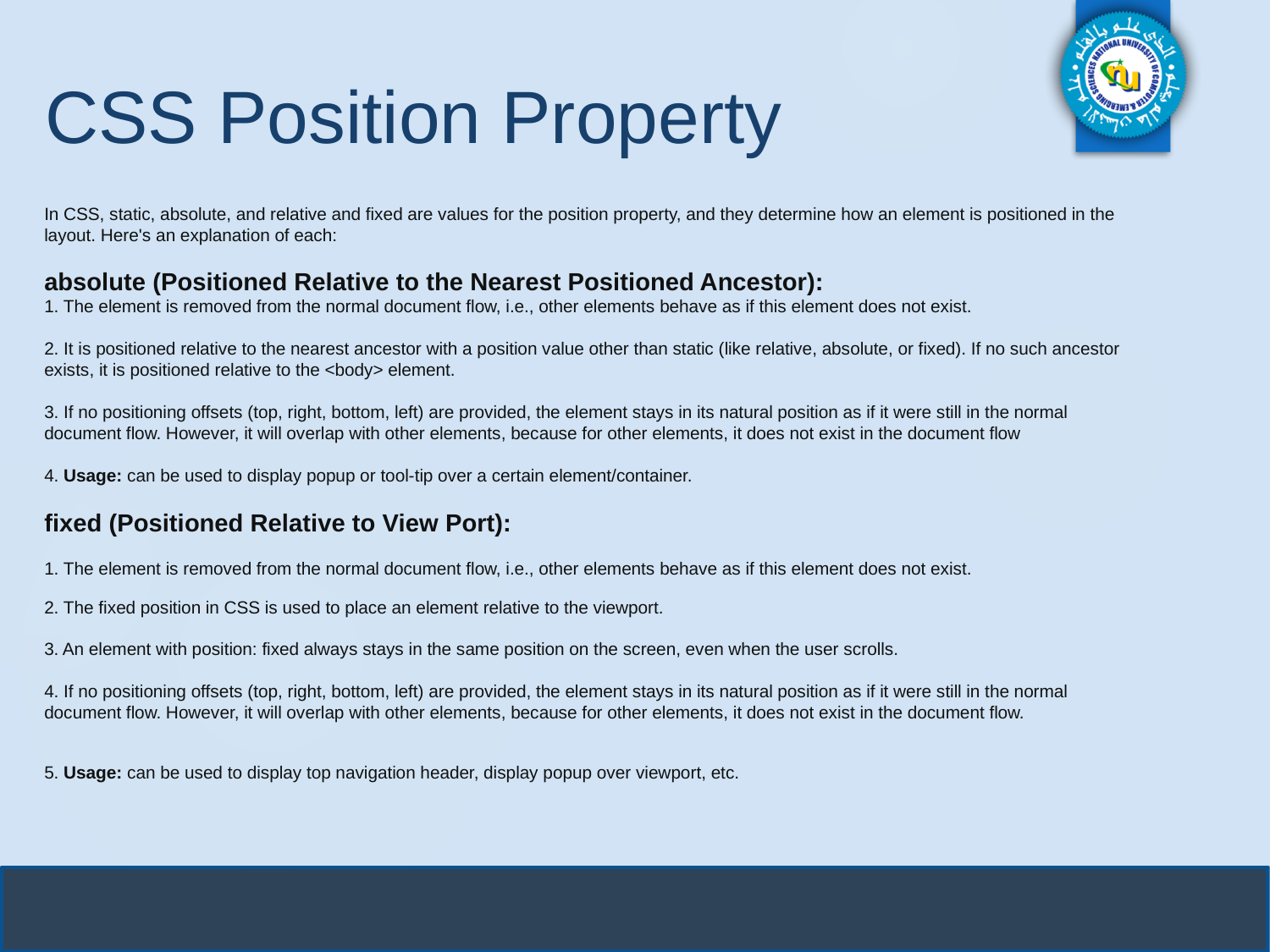

CSS Position Property
In CSS, static, absolute, and relative and fixed are values for the position property, and they determine how an element is positioned in the layout. Here's an explanation of each:

absolute (Positioned Relative to the Nearest Positioned Ancestor):
1. The element is removed from the normal document flow, i.e., other elements behave as if this element does not exist.

2. It is positioned relative to the nearest ancestor with a position value other than static (like relative, absolute, or fixed). If no such ancestor exists, it is positioned relative to the <body> element.

3. If no positioning offsets (top, right, bottom, left) are provided, the element stays in its natural position as if it were still in the normal document flow. However, it will overlap with other elements, because for other elements, it does not exist in the document flow

4. Usage: can be used to display popup or tool-tip over a certain element/container.

fixed (Positioned Relative to View Port):
1. The element is removed from the normal document flow, i.e., other elements behave as if this element does not exist.
2. The fixed position in CSS is used to place an element relative to the viewport.

3. An element with position: fixed always stays in the same position on the screen, even when the user scrolls.
4. If no positioning offsets (top, right, bottom, left) are provided, the element stays in its natural position as if it were still in the normal document flow. However, it will overlap with other elements, because for other elements, it does not exist in the document flow.
5. Usage: can be used to display top navigation header, display popup over viewport, etc.